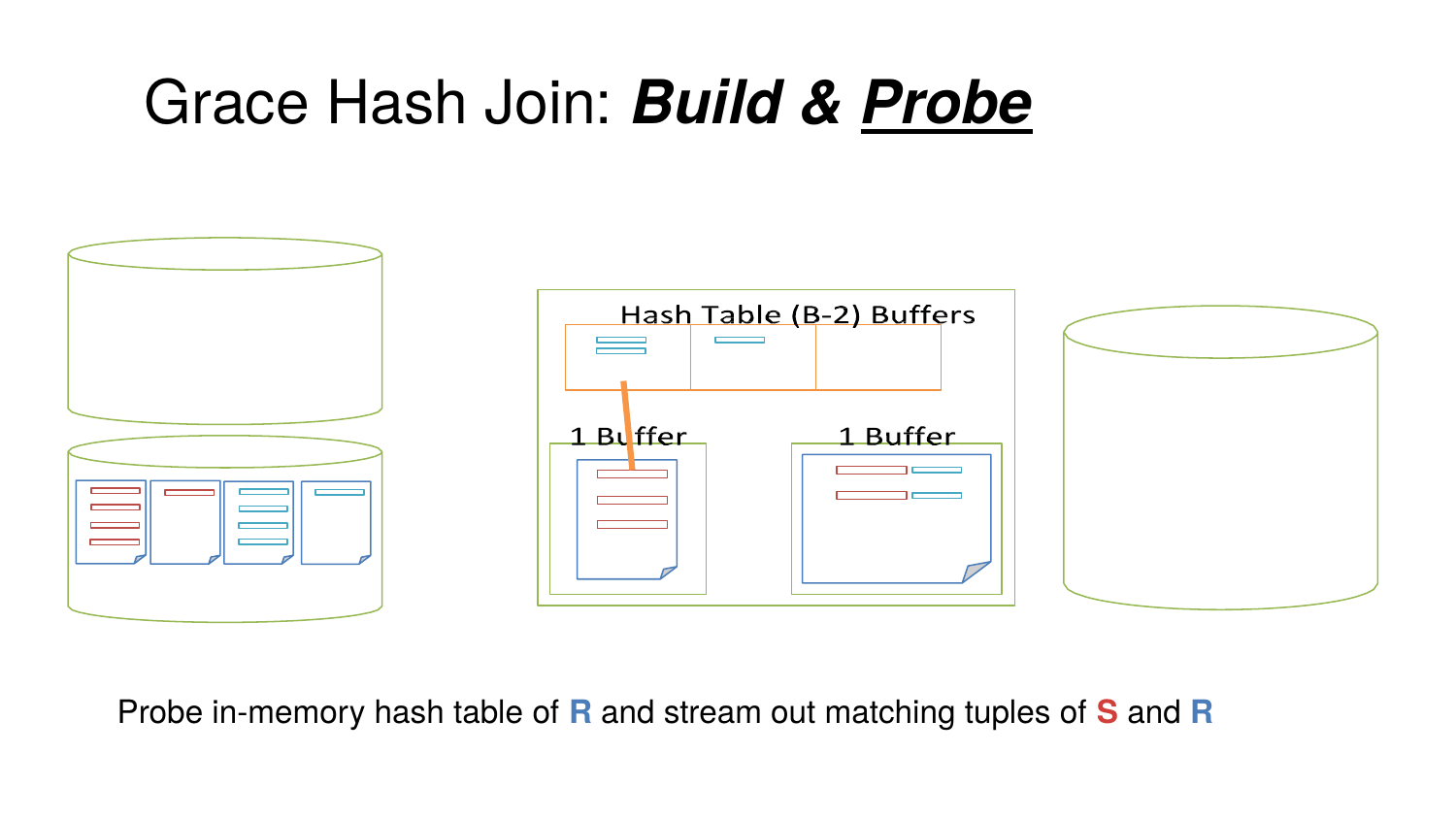

# Grace Hash Join: Build & Probe

Probe in-memory hash table of R and stream out matching tuples of S and R